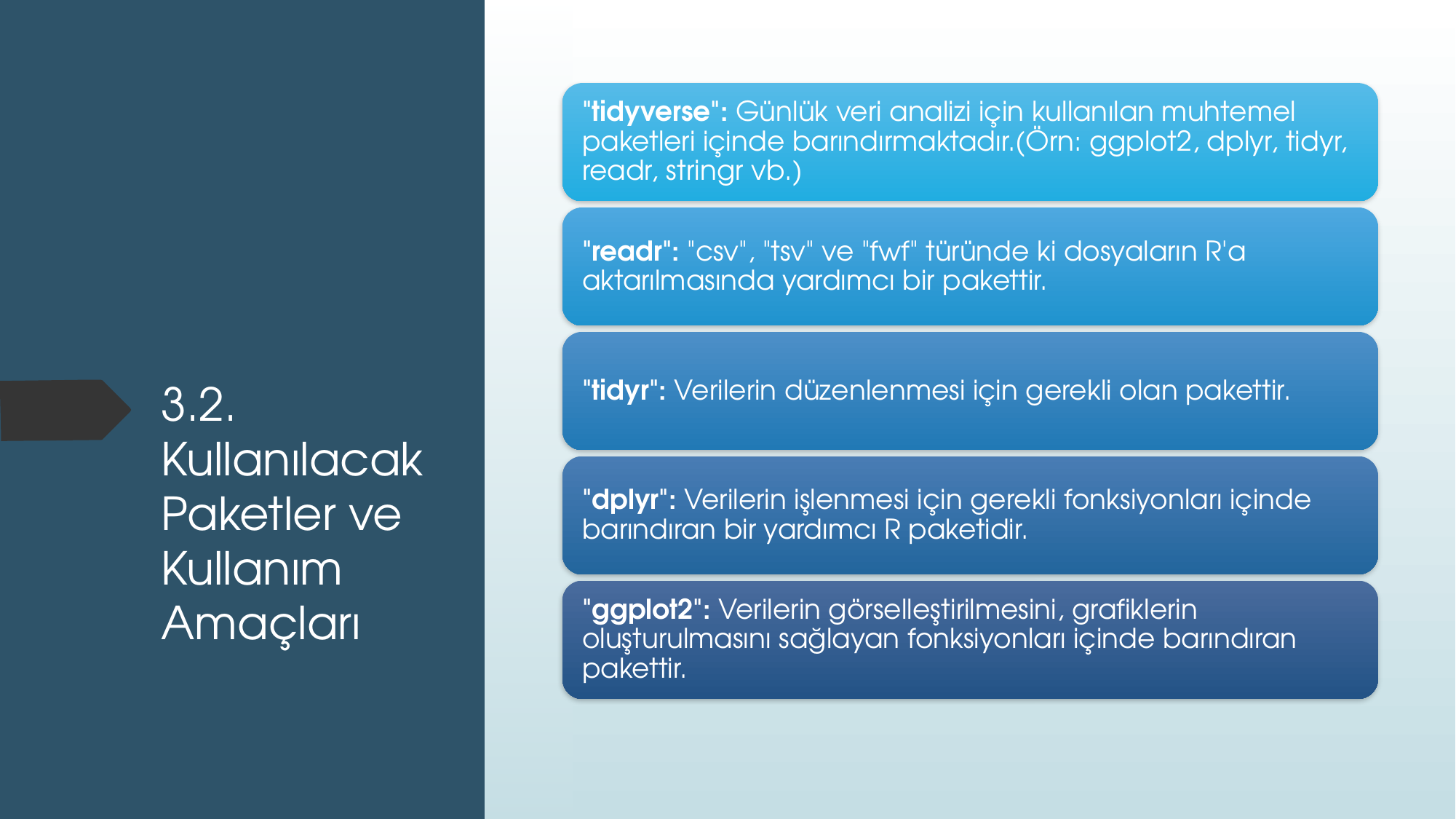

"tidyverse": Günlük veri analizi için kullanılan muhtemel paketleri içinde barındırmaktadır.(Örn: ggplot2, dplyr, tidyr, readr, stringr vb.)
"readr": "csv", "tsv" ve "fwf" türünde ki dosyaların R'a aktarılmasında yardımcı bir pakettir.
"tidyr": Verilerin düzenlenmesi için gerekli olan pakettir.
"dplyr": Verilerin işlenmesi için gerekli fonksiyonları içinde barındıran bir yardımcı R paketidir.
"ggplot2": Verilerin görselleştirilmesini, grafiklerin oluşturulmasını sağlayan fonksiyonları içinde barındıran pakettir.
# 3.2. Kullanılacak Paketler ve Kullanım Amaçları